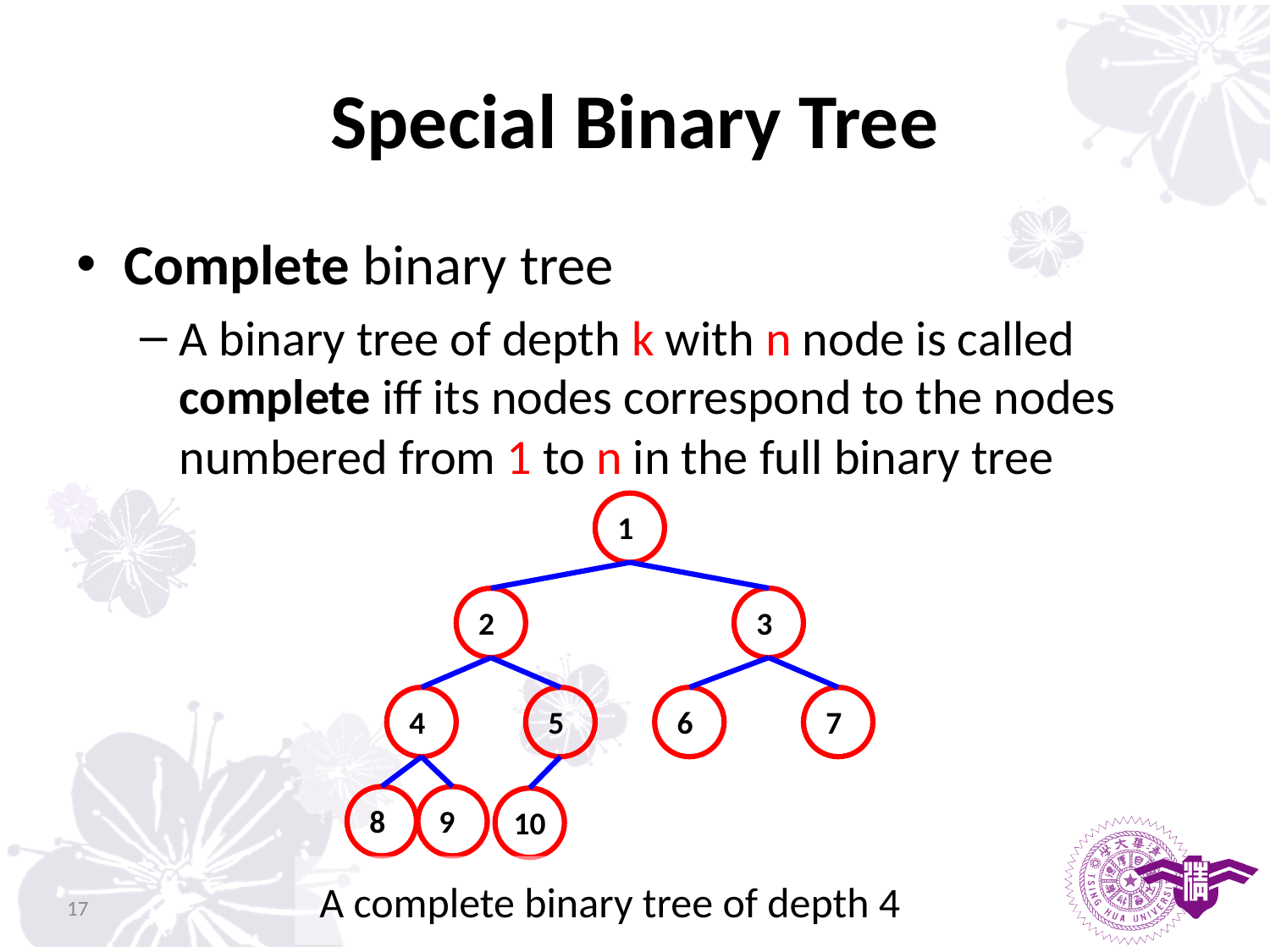

# Special Binary Tree
Complete binary tree
A binary tree of depth k with n node is called complete iff its nodes correspond to the nodes numbered from 1 to n in the full binary tree
1

2
3

4
5
6
7

8
9
10

A complete binary tree of depth 4
17